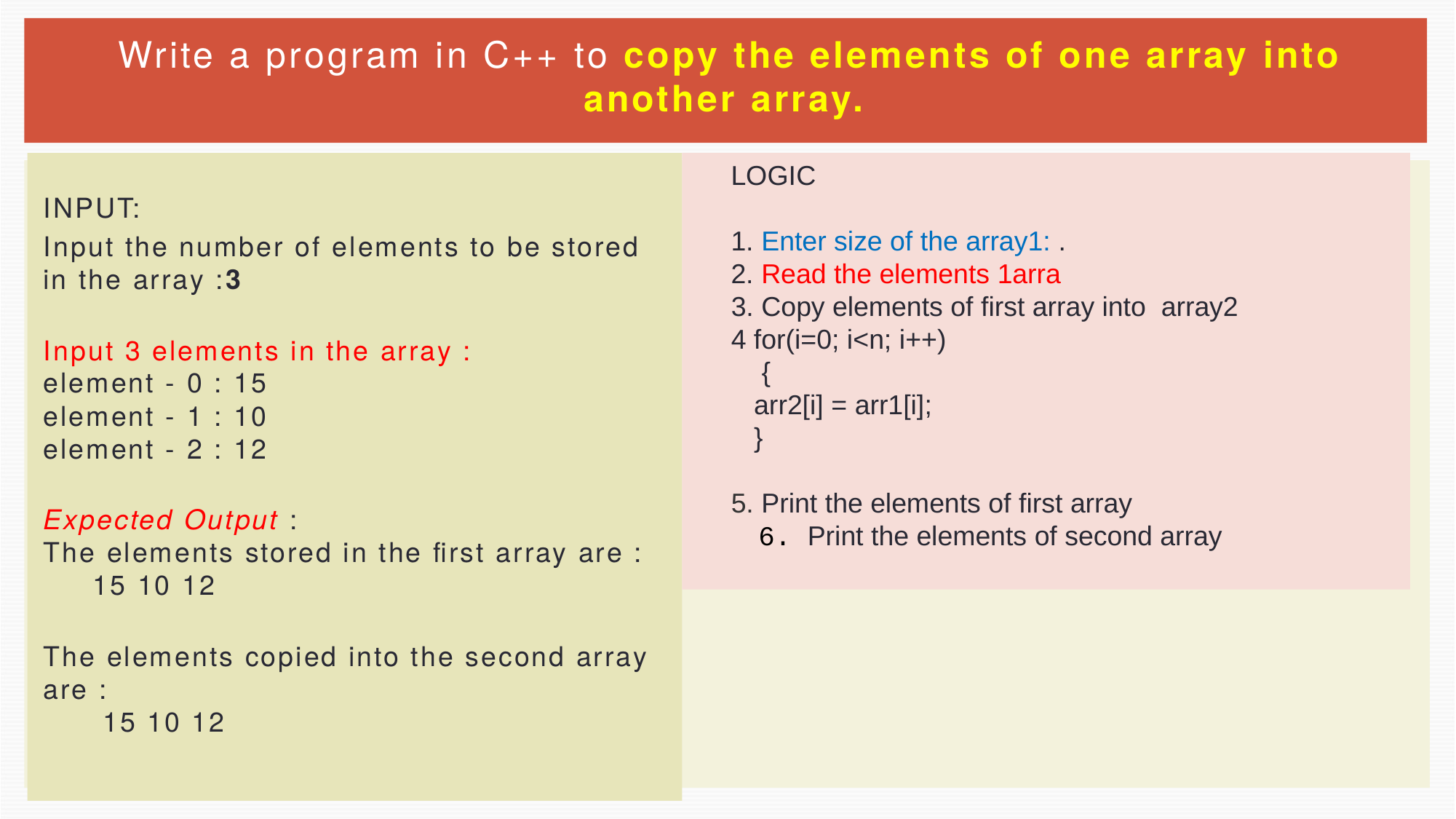

# Write a program in C++ to copy the elements of one array into another array.
INPUT:
Input the number of elements to be stored in the array :3
Input 3 elements in the array :
element - 0 : 15
element - 1 : 10
element - 2 : 12
Expected Output :
The elements stored in the first array are :
     15 10 12
The elements copied into the second array are :
      15 10 12
LOGIC

1. Enter size of the array1: .
2. Read the elements 1arra
     3. Copy elements of first array into  array2
     4 for(i=0; i<n; i++)
         {
        arr2[i] = arr1[i];
        }

     5. Print the elements of first array
    6. Print the elements of second array